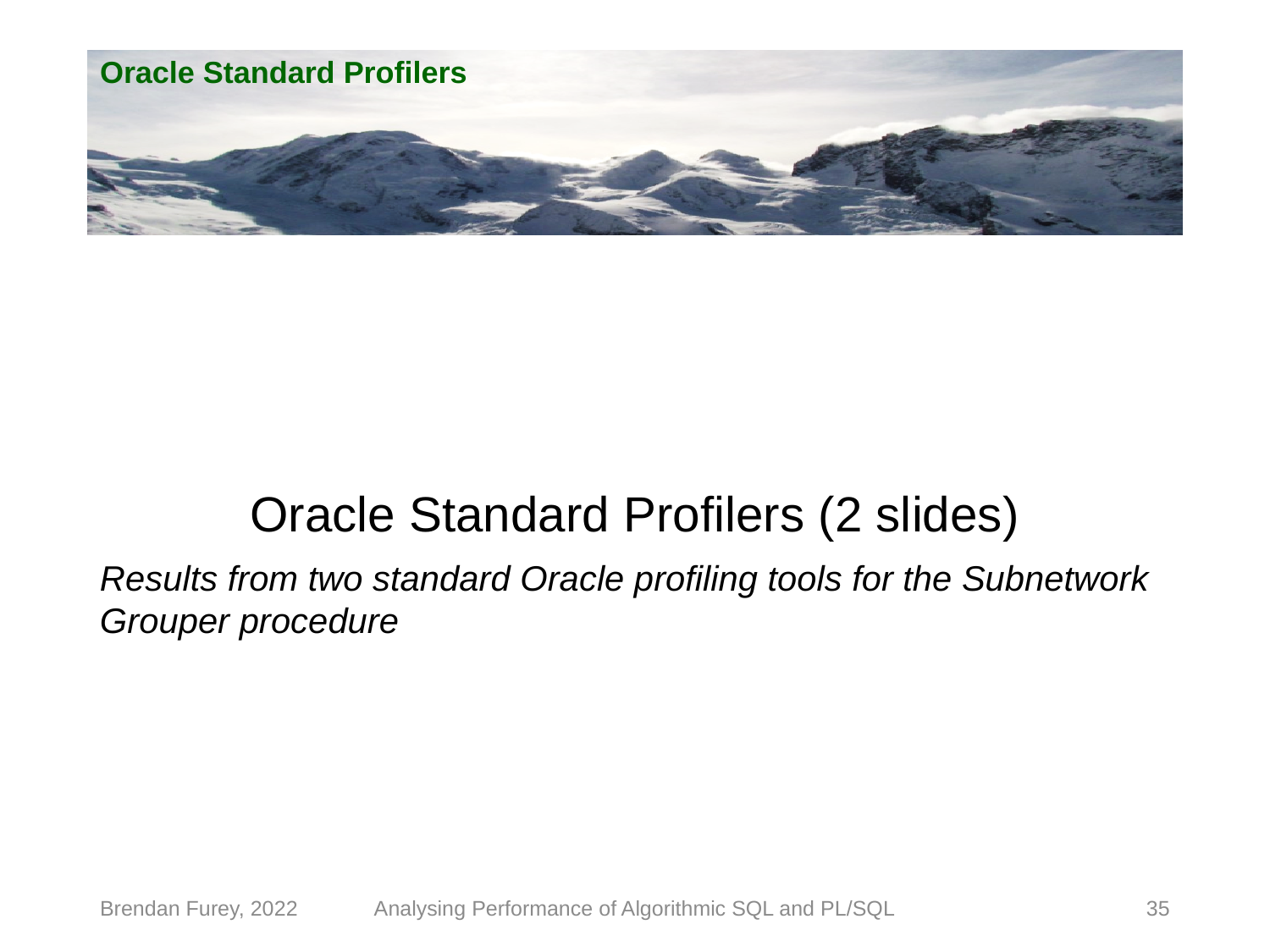

# Oracle Standard Profilers
Oracle Standard Profilers (2 slides)
Results from two standard Oracle profiling tools for the Subnetwork Grouper procedure
Brendan Furey, 2022
Analysing Performance of Algorithmic SQL and PL/SQL
35